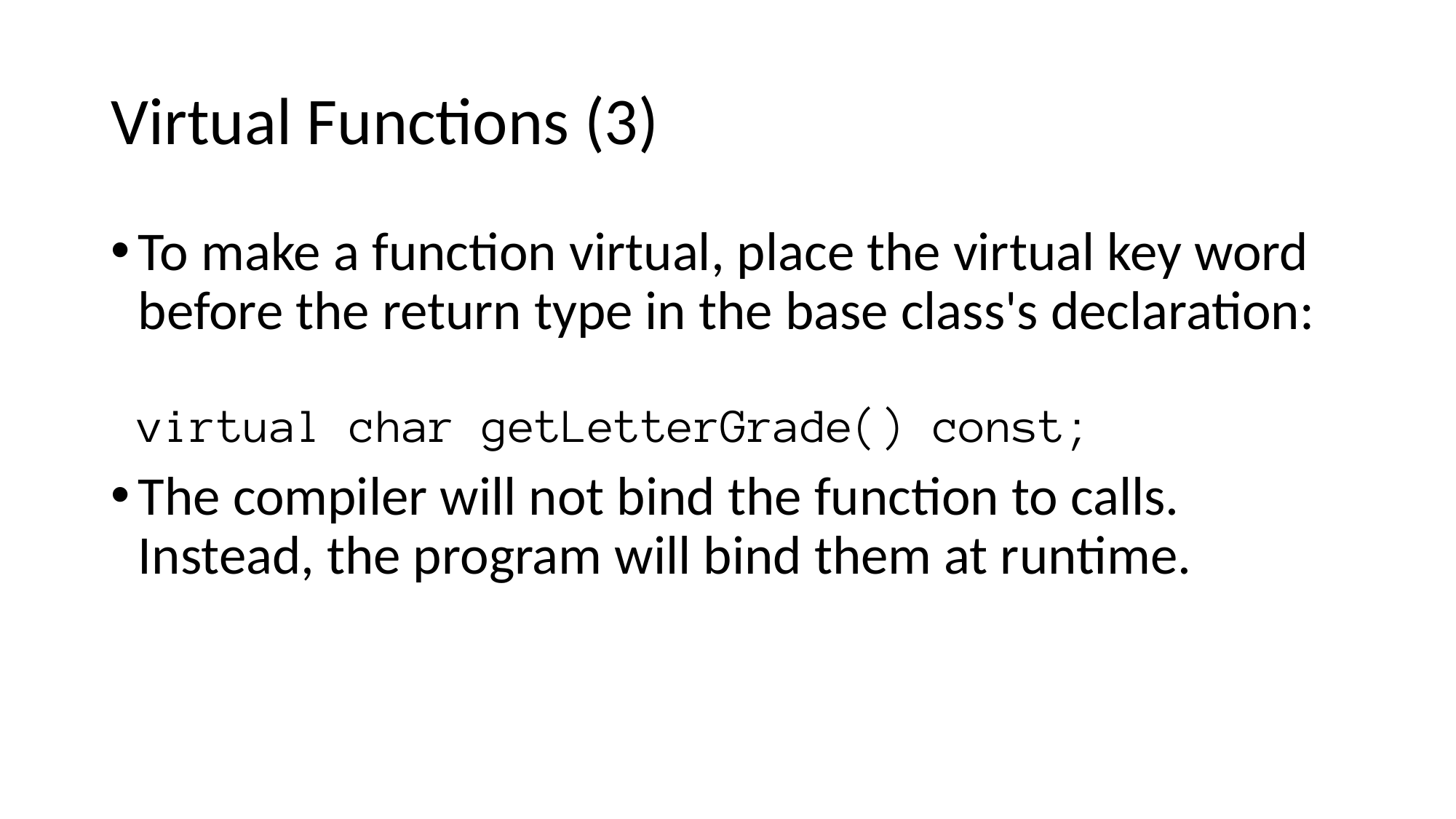

# Virtual Functions (3)
To make a function virtual, place the virtual key word before the return type in the base class's declaration:
virtual char getLetterGrade() const;
The compiler will not bind the function to calls. Instead, the program will bind them at runtime.